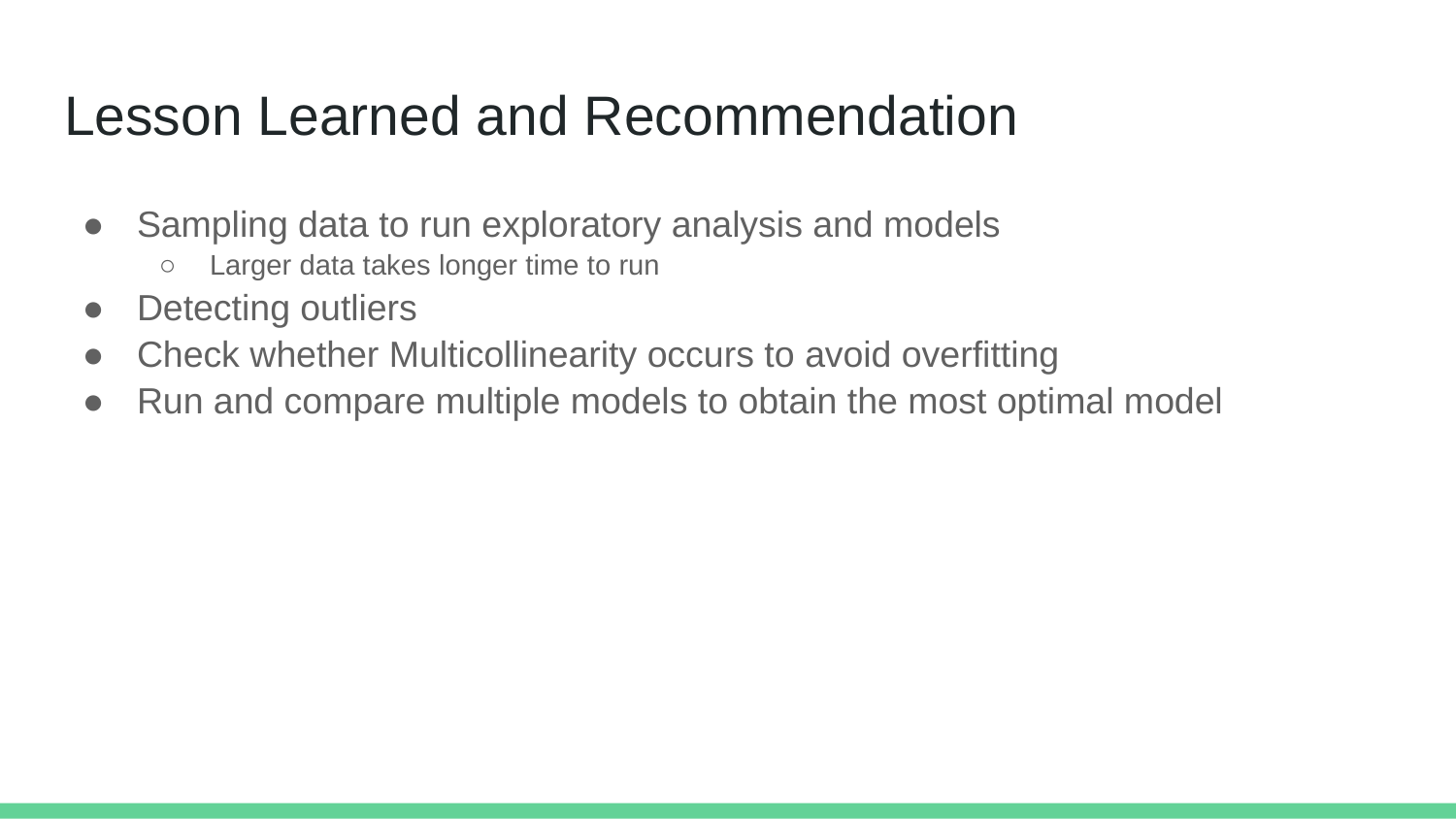

# Lesson Learned and Recommendation

Sampling data to run exploratory analysis and models
Larger data takes longer time to run
Detecting outliers
Check whether Multicollinearity occurs to avoid overfitting
Run and compare multiple models to obtain the most optimal model